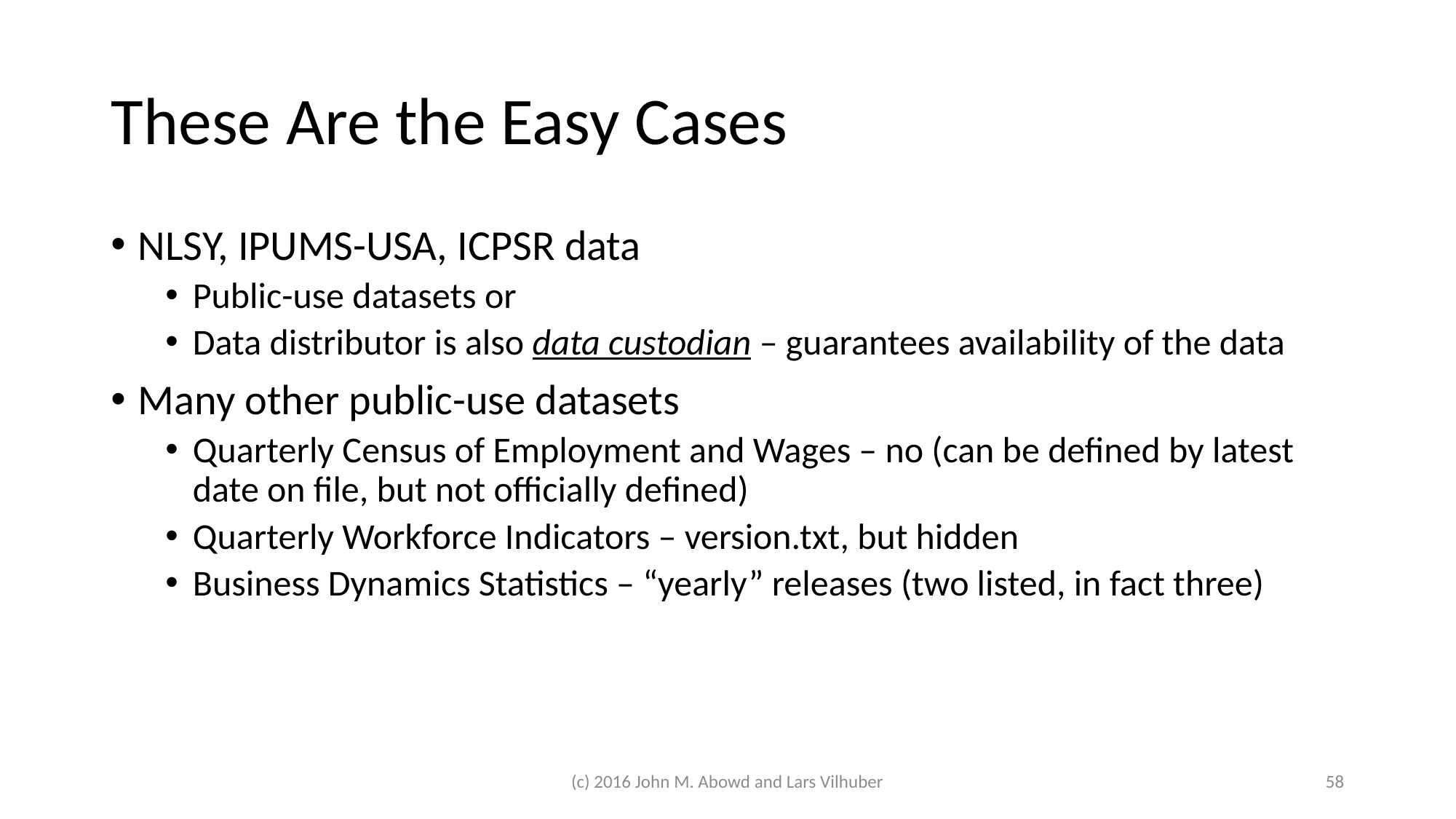

# These Are the Easy Cases
NLSY, IPUMS-USA, ICPSR data
Public-use datasets or
Data distributor is also data custodian – guarantees availability of the data
Many other public-use datasets
Quarterly Census of Employment and Wages – no (can be defined by latest date on file, but not officially defined)
Quarterly Workforce Indicators – version.txt, but hidden
Business Dynamics Statistics – “yearly” releases (two listed, in fact three)
(c) 2016 John M. Abowd and Lars Vilhuber
58